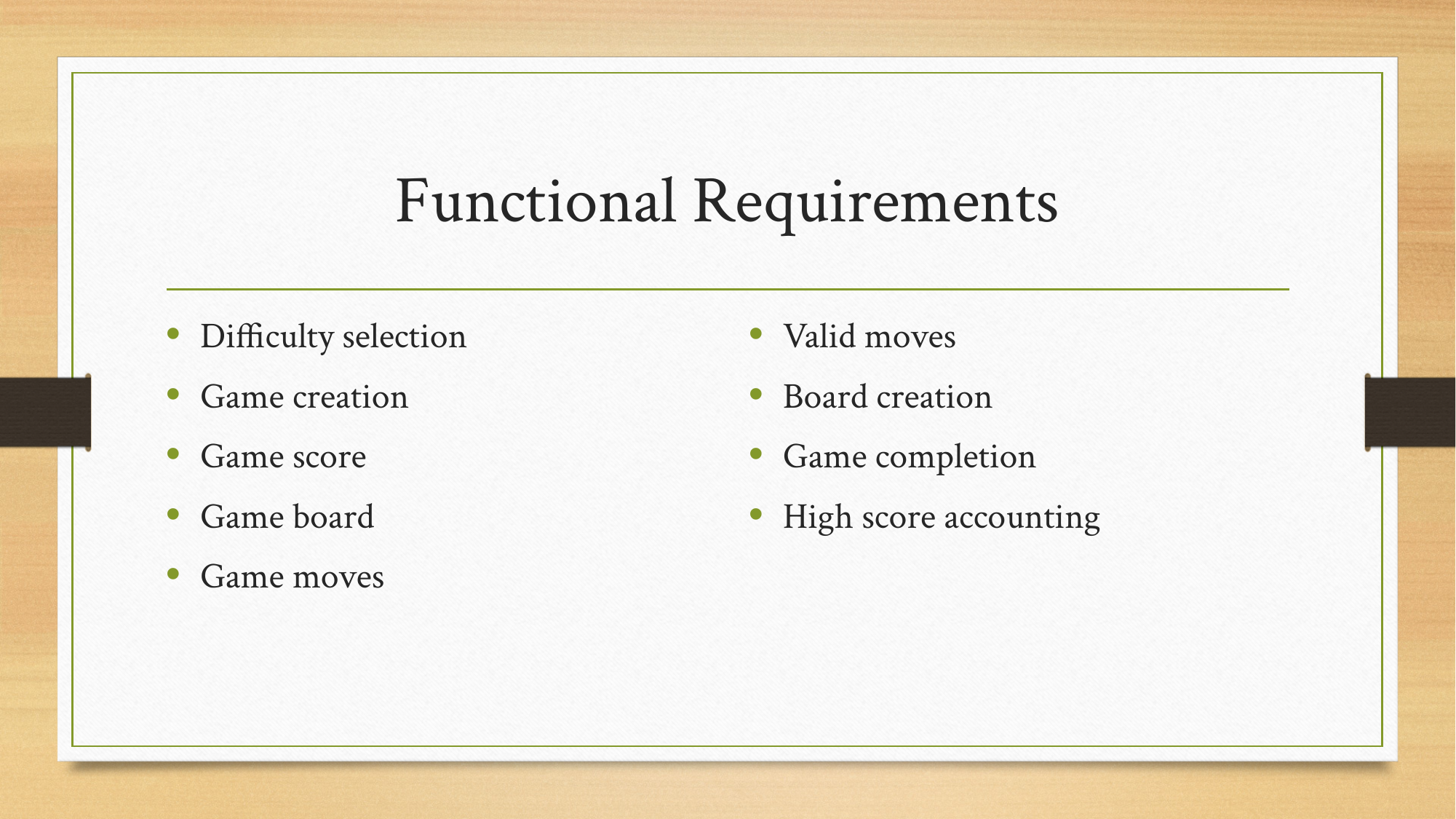

# Functional Requirements
Difficulty selection
Game creation
Game score
Game board
Game moves
Valid moves
Board creation
Game completion
High score accounting